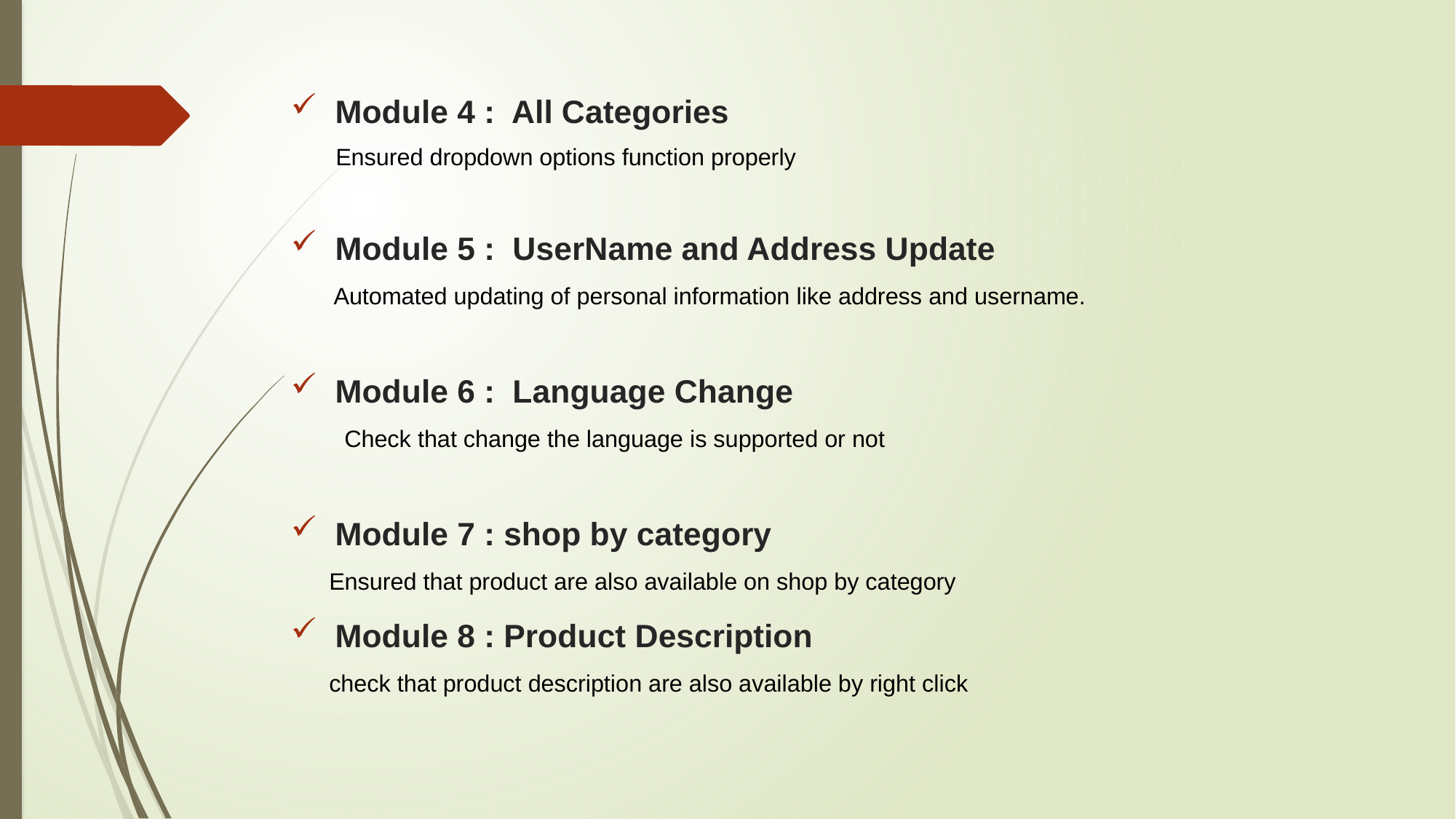

Module 4 :  All Categories
 Ensured dropdown options function properly

Module 5 :  UserName and Address Update
 Automated updating of personal information like address and username.

Module 6 :  Language Change
   Check that change the language is supported or not

Module 7 : shop by category
	Ensured that product are also available on shop by category
Module 8 : Product Description
	check that product description are also available by right click